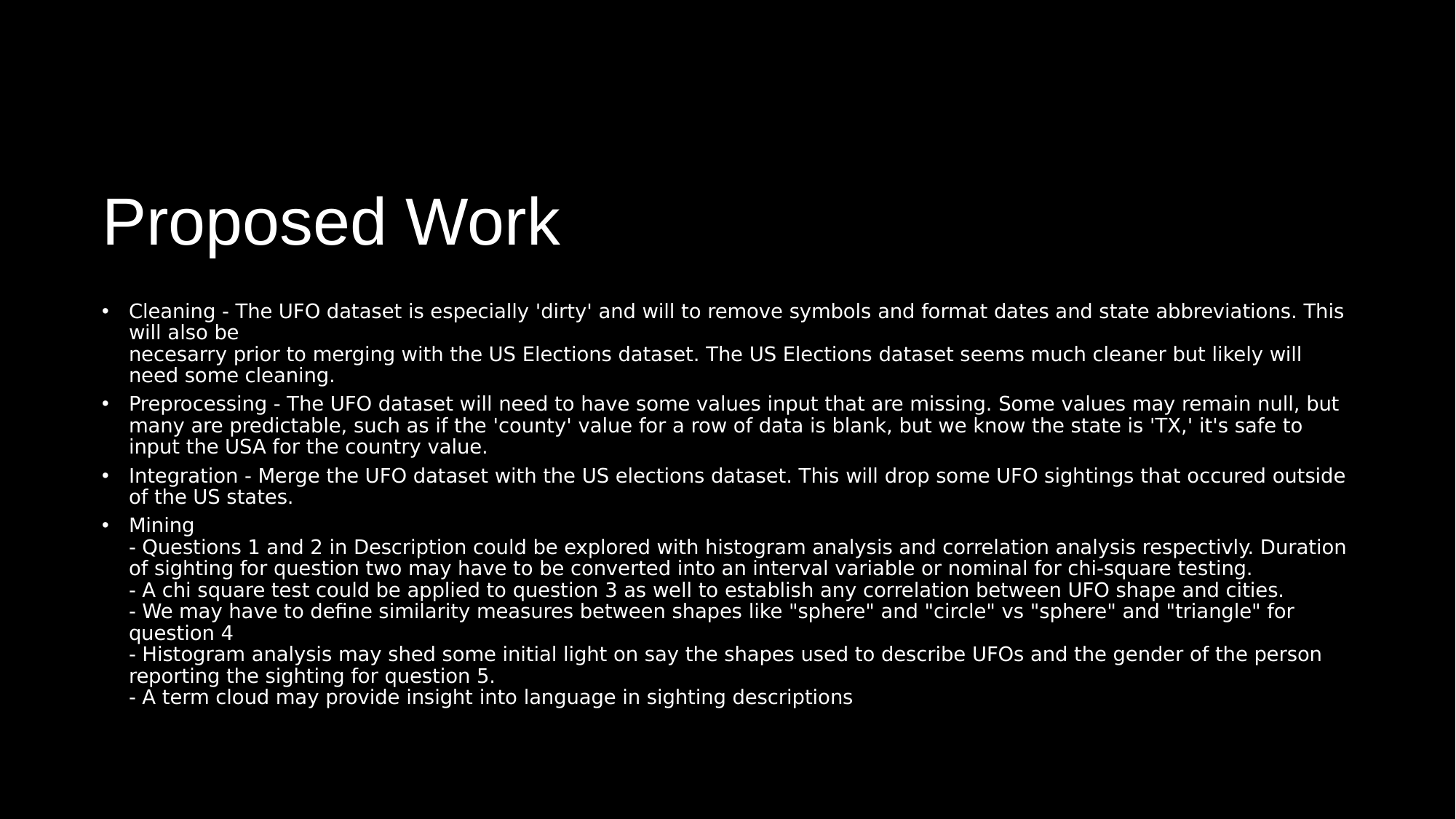

# Proposed Work
Cleaning - The UFO dataset is especially 'dirty' and will to remove symbols and format dates and state abbreviations. This will also be
necesarry prior to merging with the US Elections dataset. The US Elections dataset seems much cleaner but likely will need some cleaning.
Preprocessing - The UFO dataset will need to have some values input that are missing. Some values may remain null, but many are predictable, such as if the 'county' value for a row of data is blank, but we know the state is 'TX,' it's safe to input the USA for the country value.
Integration - Merge the UFO dataset with the US elections dataset. This will drop some UFO sightings that occured outside of the US states.
Mining
- Questions 1 and 2 in Description could be explored with histogram analysis and correlation analysis respectivly. Duration of sighting for question two may have to be converted into an interval variable or nominal for chi-square testing.
- A chi square test could be applied to question 3 as well to establish any correlation between UFO shape and cities.
- We may have to define similarity measures between shapes like "sphere" and "circle" vs "sphere" and "triangle" for question 4
- Histogram analysis may shed some initial light on say the shapes used to describe UFOs and the gender of the person reporting the sighting for question 5.
- A term cloud may provide insight into language in sighting descriptions